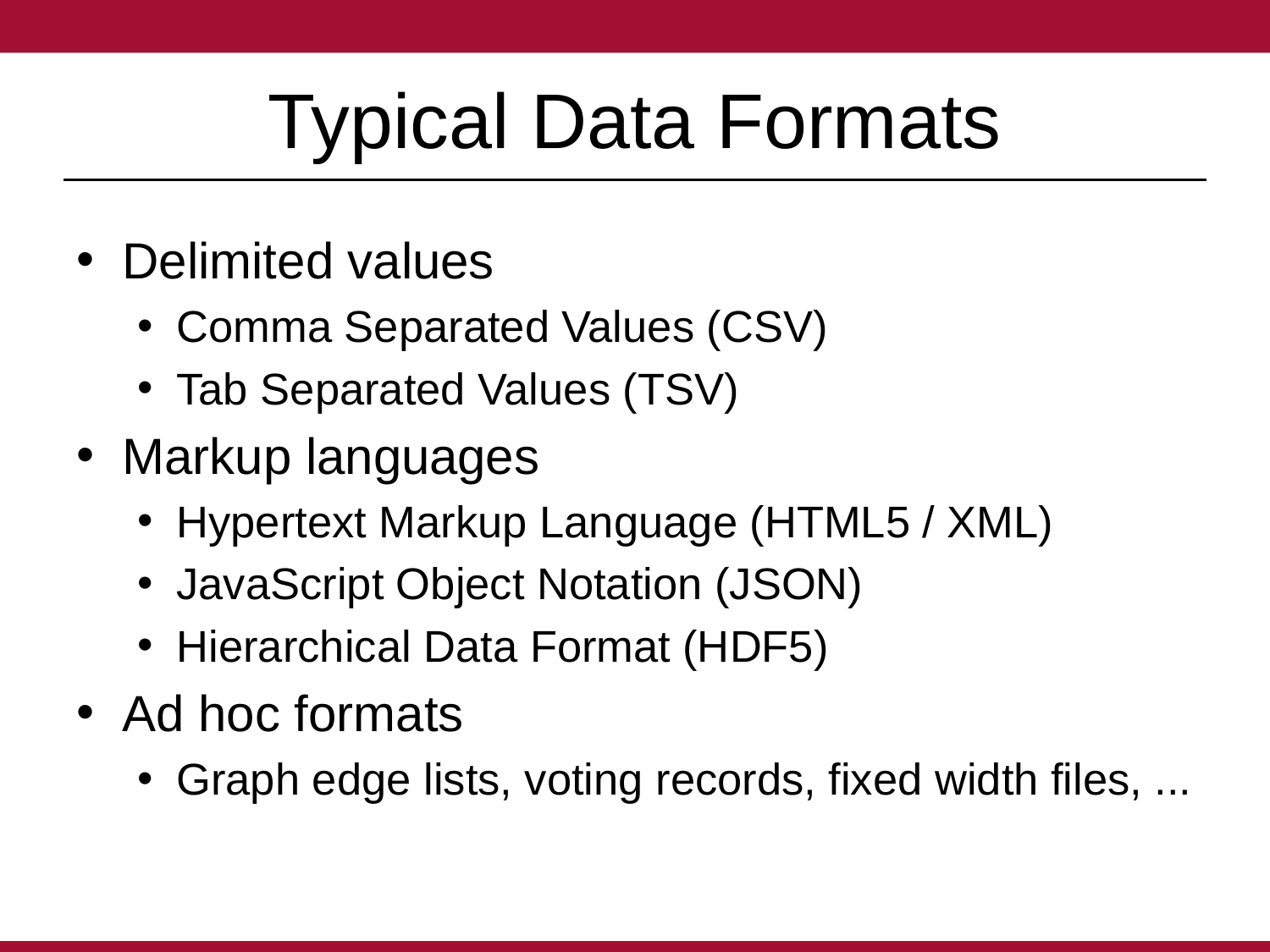

# Typical Data Formats
Delimited values
Comma Separated Values (CSV)
Tab Separated Values (TSV)
Markup languages
Hypertext Markup Language (HTML5 / XML)
JavaScript Object Notation (JSON)
Hierarchical Data Format (HDF5)
Ad hoc formats
Graph edge lists, voting records, fixed width files, ...